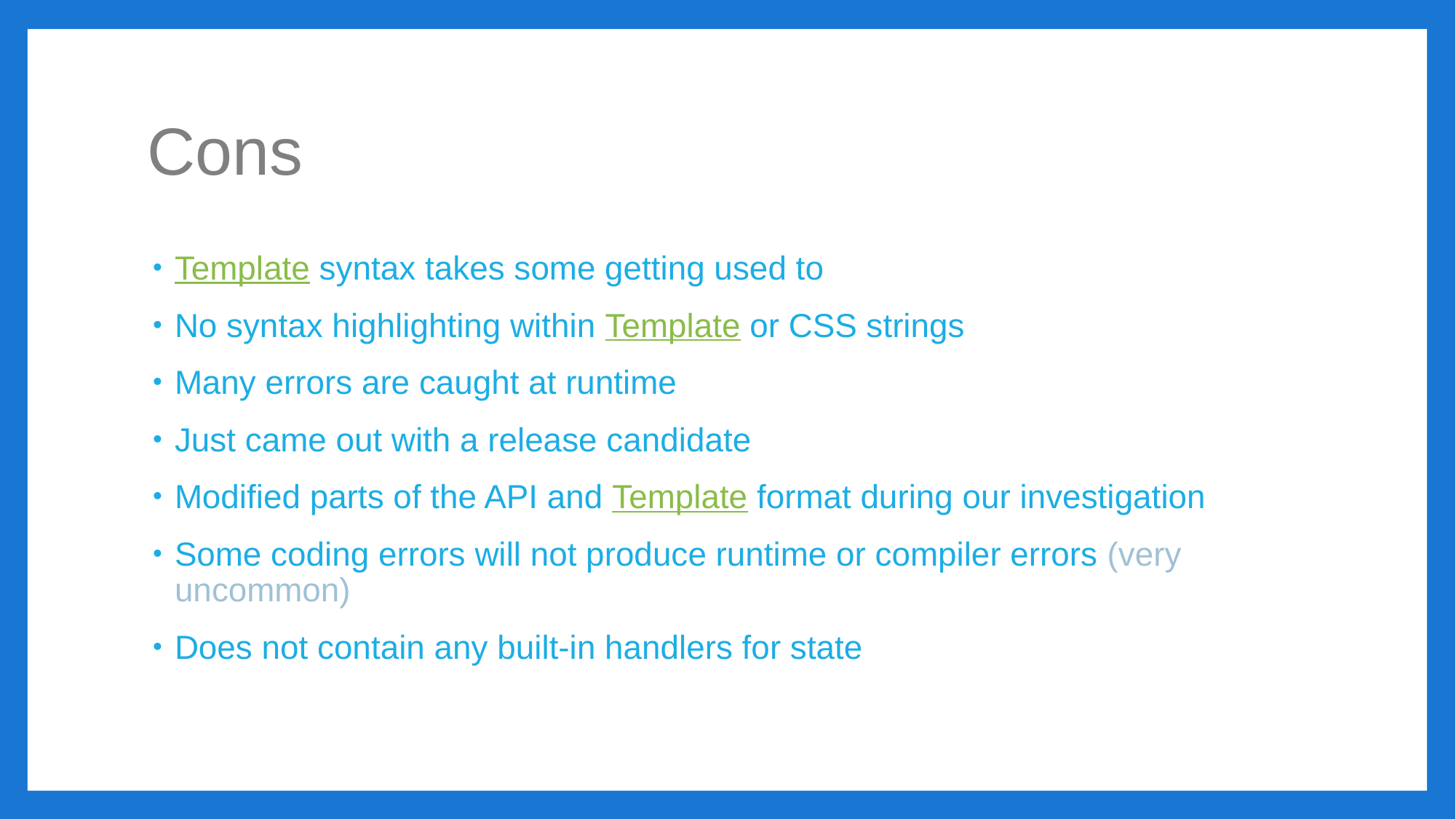

# Cons
Template syntax takes some getting used to
No syntax highlighting within Template or CSS strings
Many errors are caught at runtime
Just came out with a release candidate
Modified parts of the API and Template format during our investigation
Some coding errors will not produce runtime or compiler errors (very uncommon)
Does not contain any built-in handlers for state